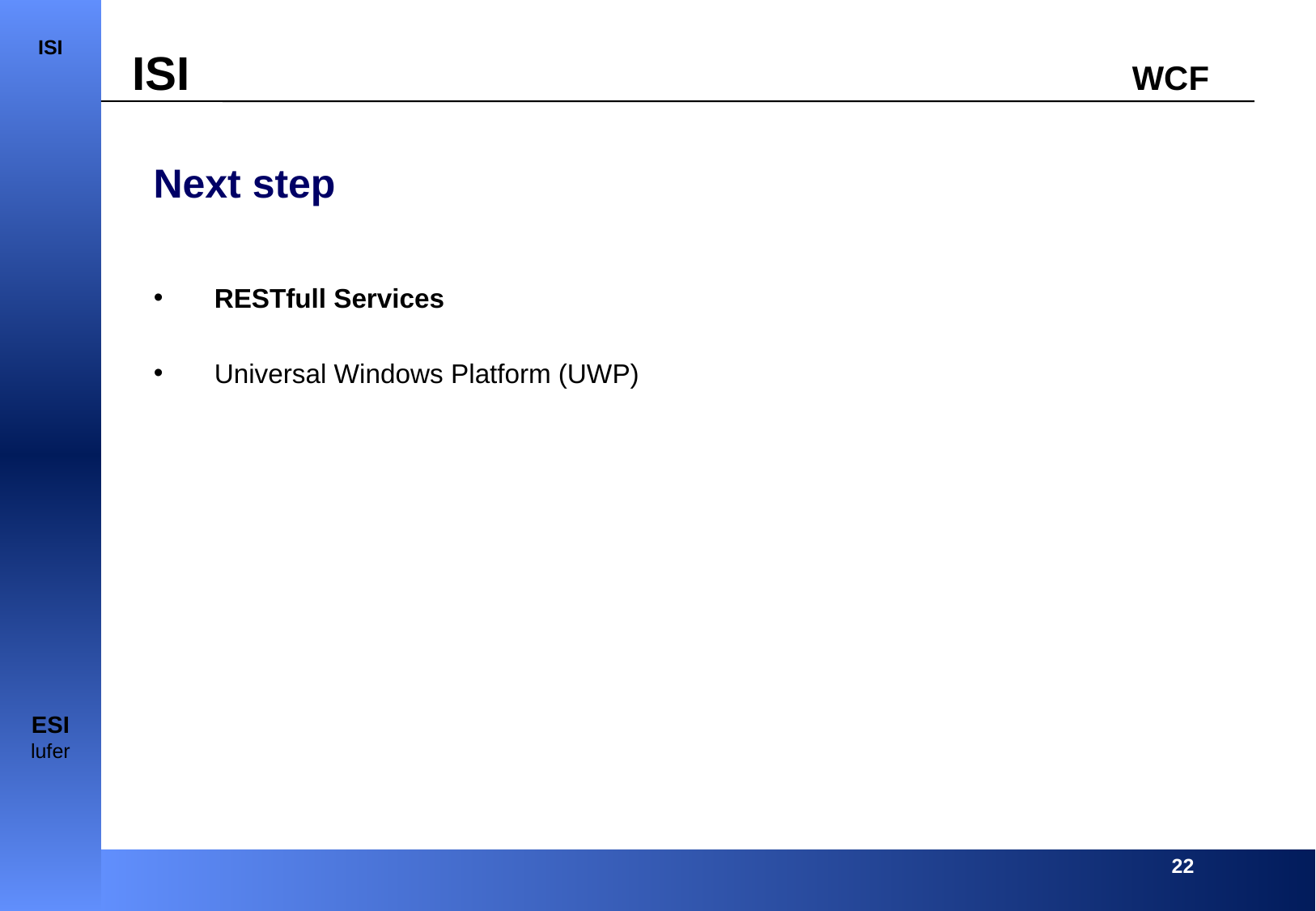

Next step
RESTfull Services
Universal Windows Platform (UWP)